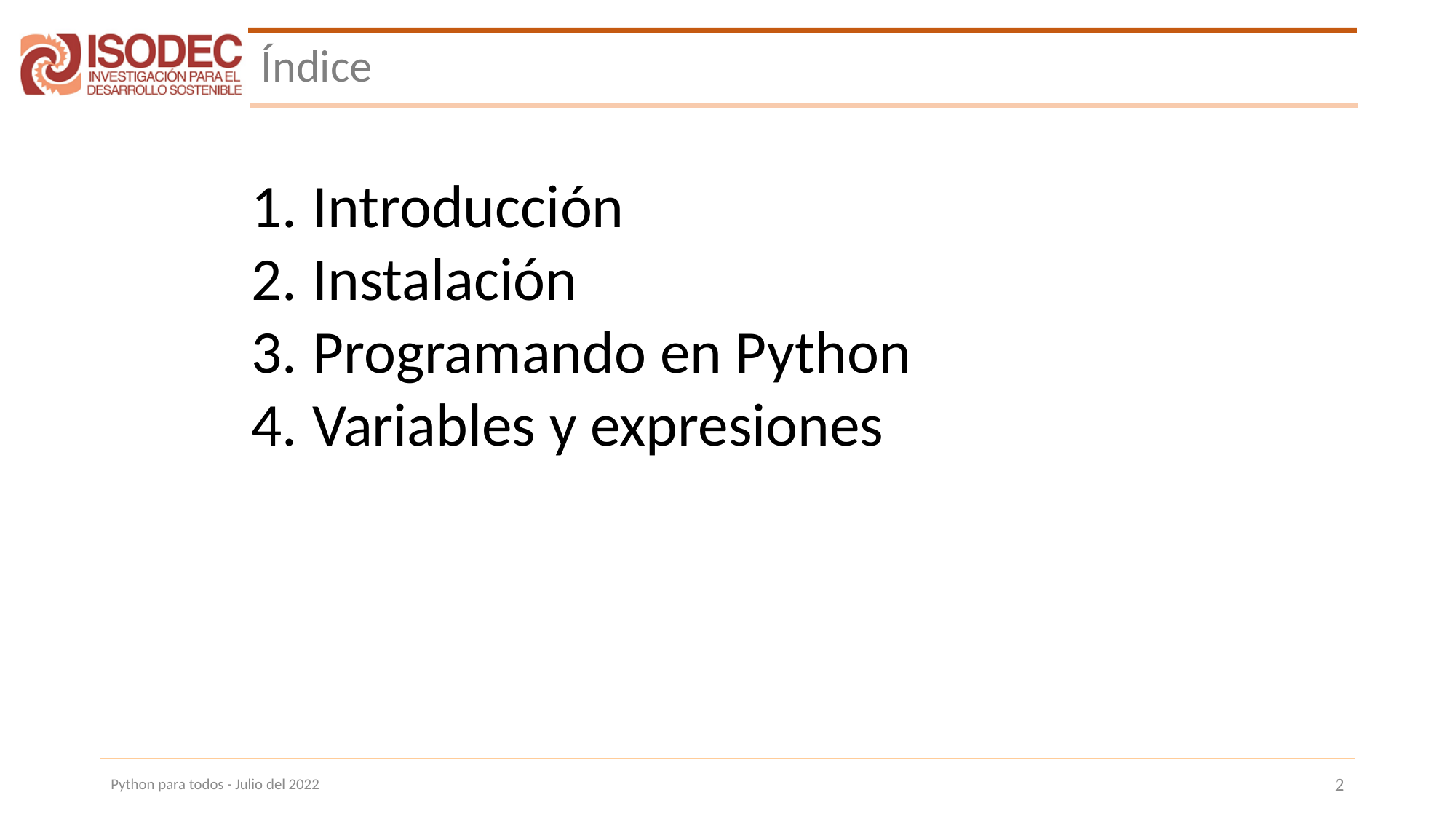

# Índice
Introducción
Instalación
Programando en Python
Variables y expresiones

Python para todos - Julio del 2022
2